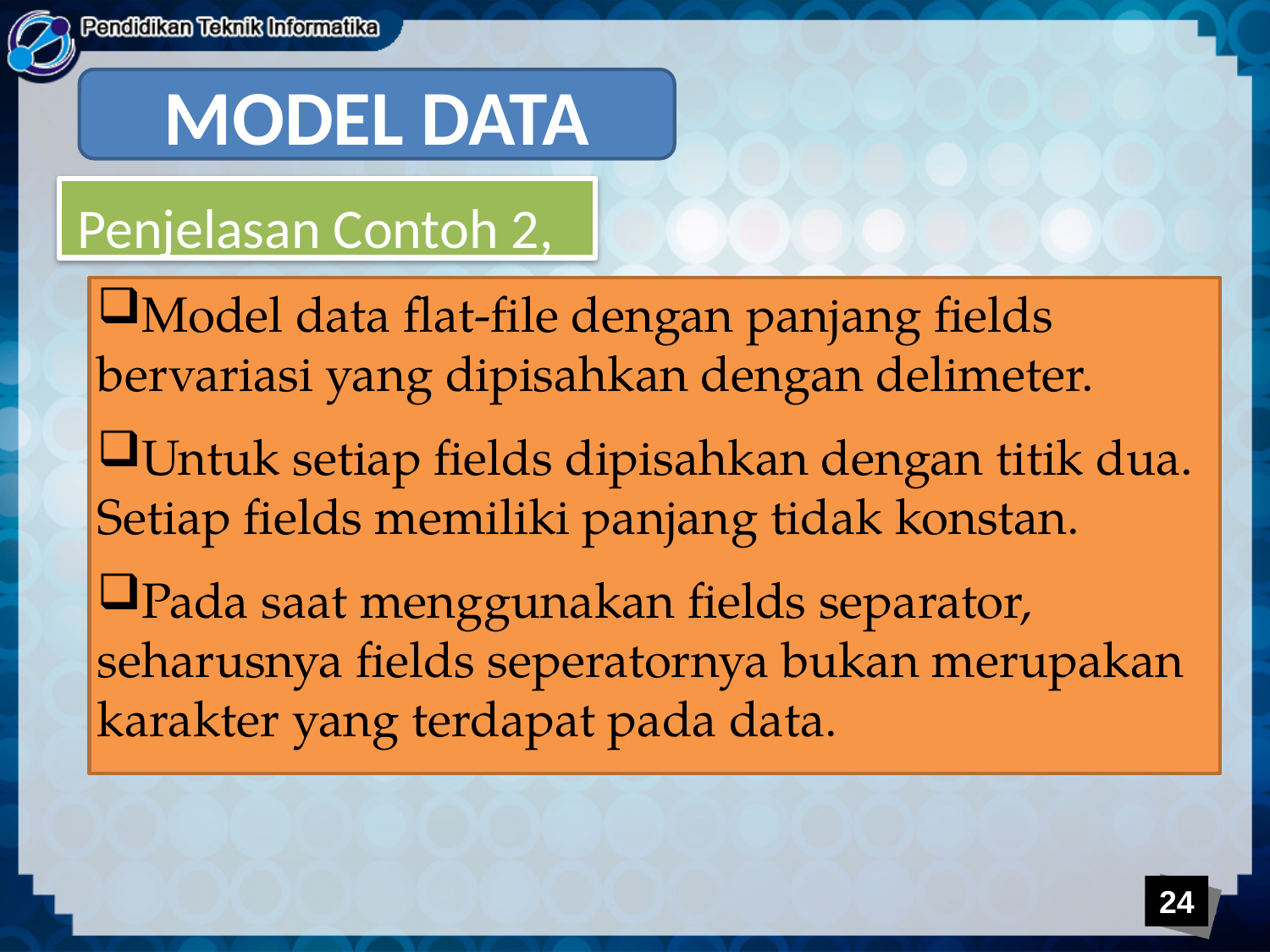

MODEL DATA

Penjelasan Contoh 2,
Model data flat-file dengan panjang fields bervariasi yang dipisahkan dengan delimeter.
Untuk setiap fields dipisahkan dengan titik dua. Setiap fields memiliki panjang tidak konstan.
Pada saat menggunakan fields separator, seharusnya fields seperatornya bukan merupakan karakter yang terdapat pada data.

24